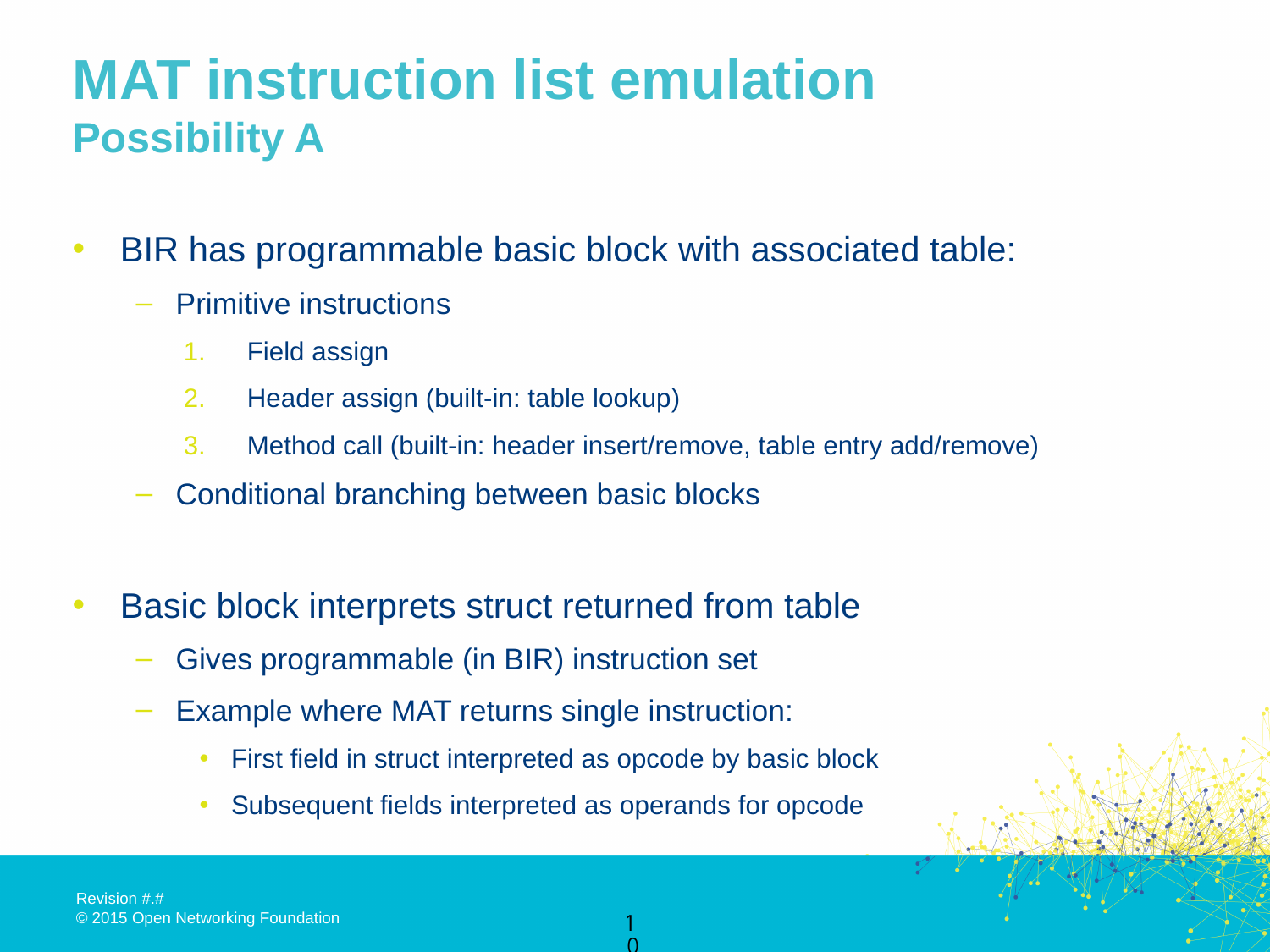

# MAT instruction list emulation Possibility A
BIR has programmable basic block with associated table:
Primitive instructions
Field assign
Header assign (built-in: table lookup)
Method call (built-in: header insert/remove, table entry add/remove)
Conditional branching between basic blocks

Basic block interprets struct returned from table
Gives programmable (in BIR) instruction set
Example where MAT returns single instruction:
First field in struct interpreted as opcode by basic block
Subsequent fields interpreted as operands for opcode
10